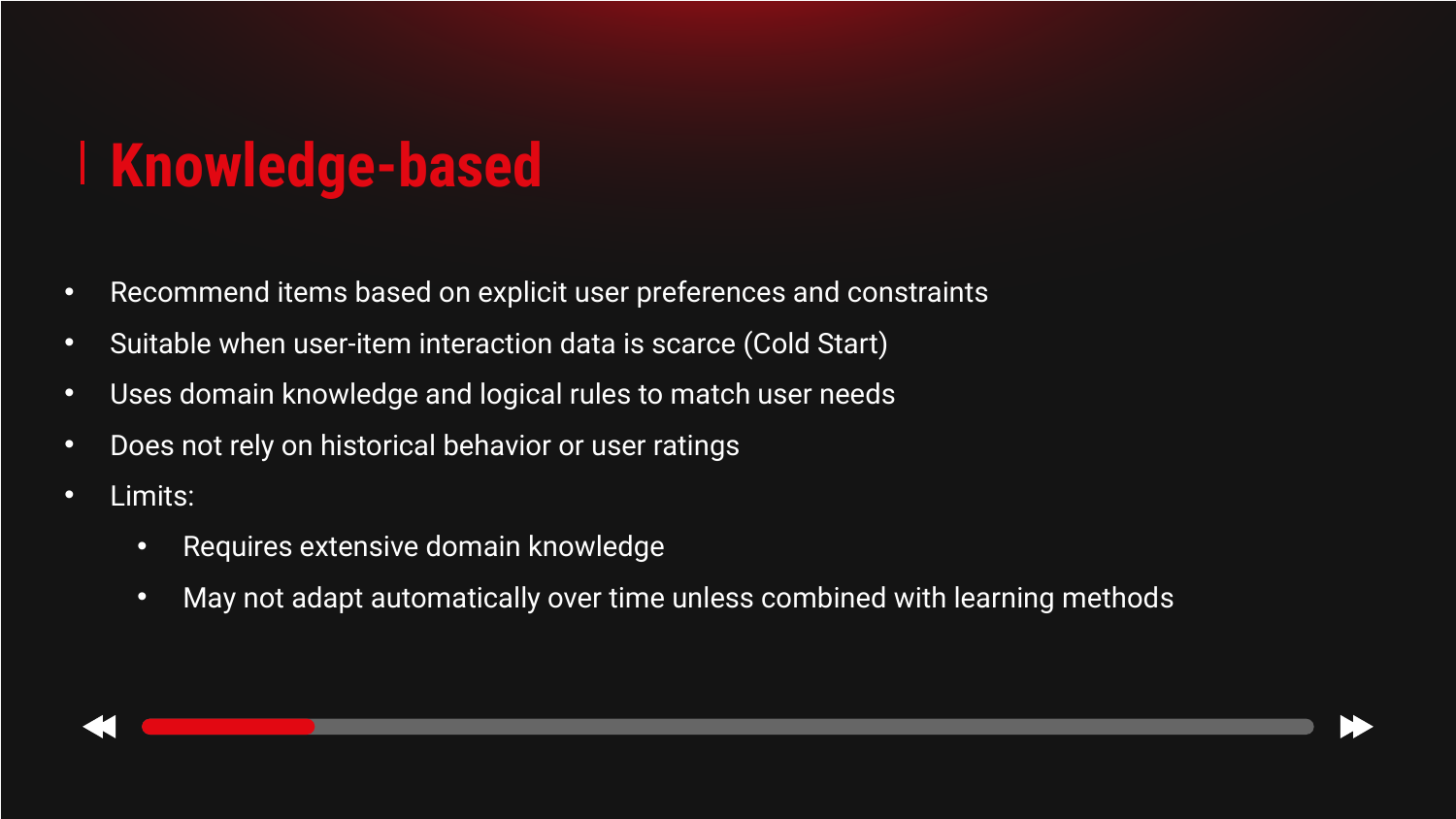

# Knowledge-based
Recommend items based on explicit user preferences and constraints
Suitable when user-item interaction data is scarce (Cold Start)
Uses domain knowledge and logical rules to match user needs
Does not rely on historical behavior or user ratings
Limits:
Requires extensive domain knowledge
May not adapt automatically over time unless combined with learning methods